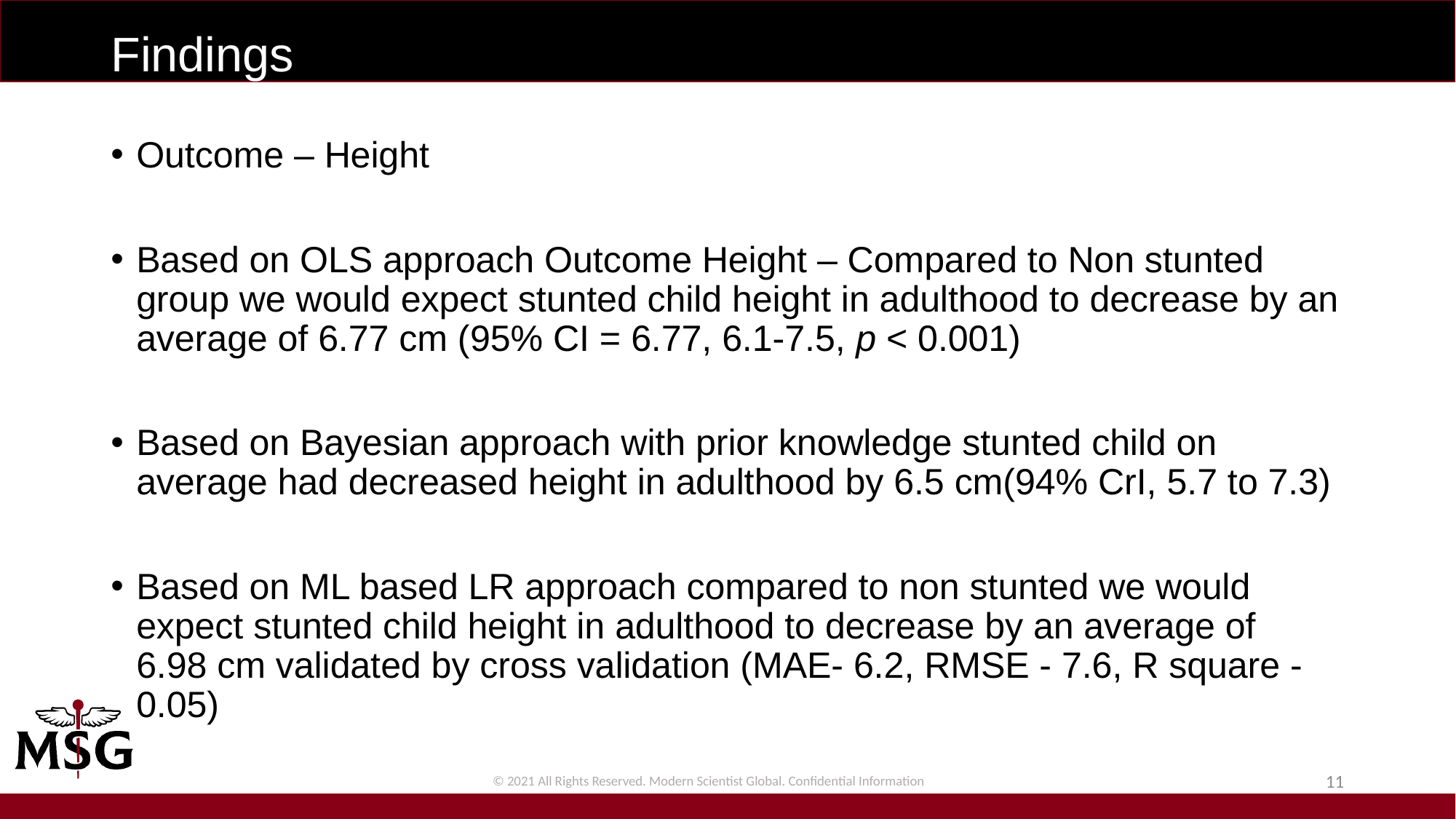

# Findings
Outcome – Height

Based on OLS approach Outcome Height – Compared to Non stunted group we would expect stunted child height in adulthood to decrease by an average of 6.77 cm (95% CI = 6.77, 6.1-7.5, p < 0.001)

Based on Bayesian approach with prior knowledge stunted child on average had decreased height in adulthood by 6.5 cm(94% CrI, 5.7 to 7.3)

Based on ML based LR approach compared to non stunted we would expect stunted child height in adulthood to decrease by an average of  6.98 cm validated by cross validation (MAE- 6.2, RMSE - 7.6, R square - 0.05)

11